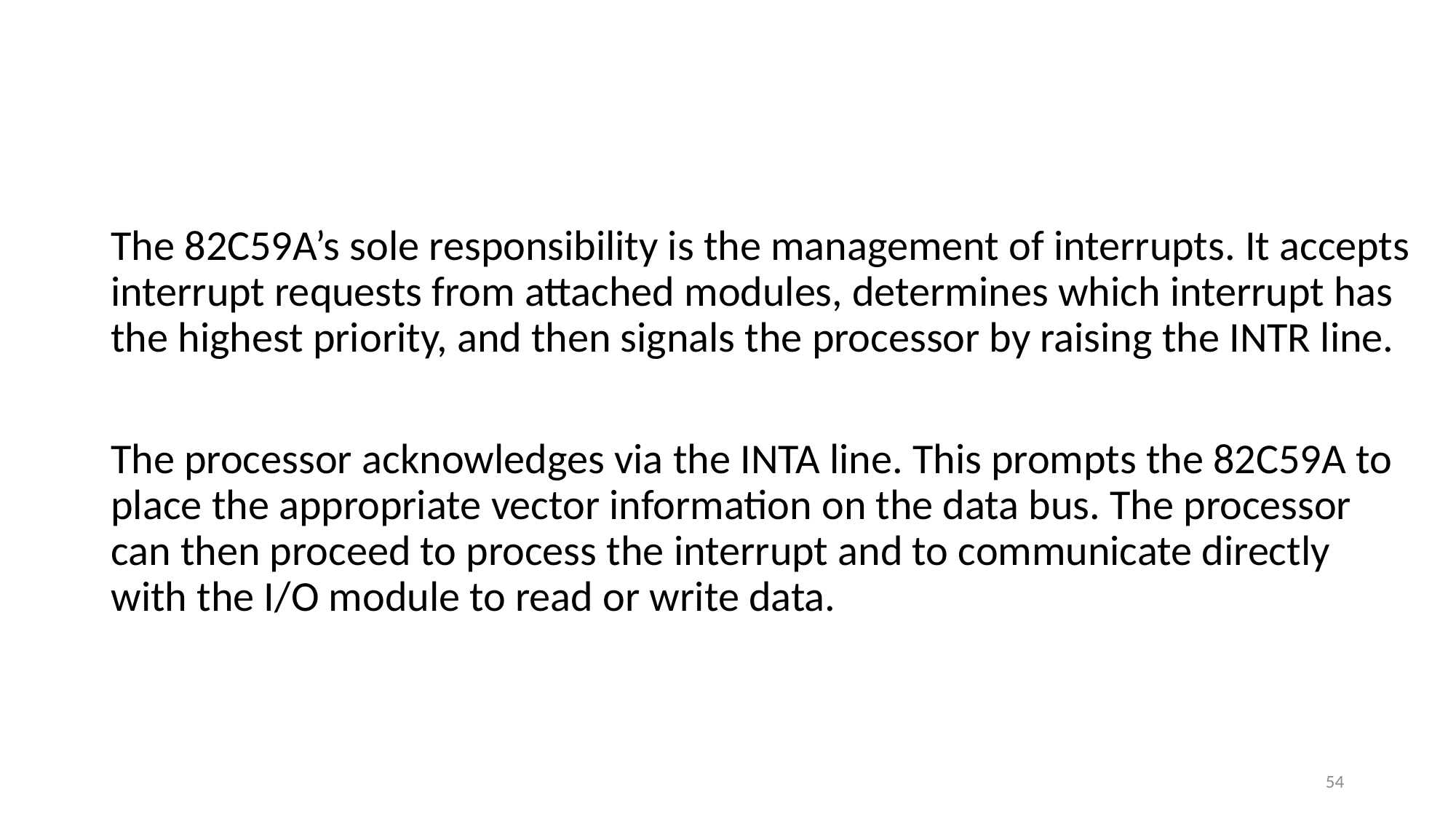

#
The 82C59A’s sole responsibility is the management of interrupts. It accepts interrupt requests from attached modules, determines which interrupt has the highest priority, and then signals the processor by raising the INTR line.

The processor acknowledges via the INTA line. This prompts the 82C59A to place the appropriate vector information on the data bus. The processor can then proceed to process the interrupt and to communicate directly with the I/O module to read or write data.
54